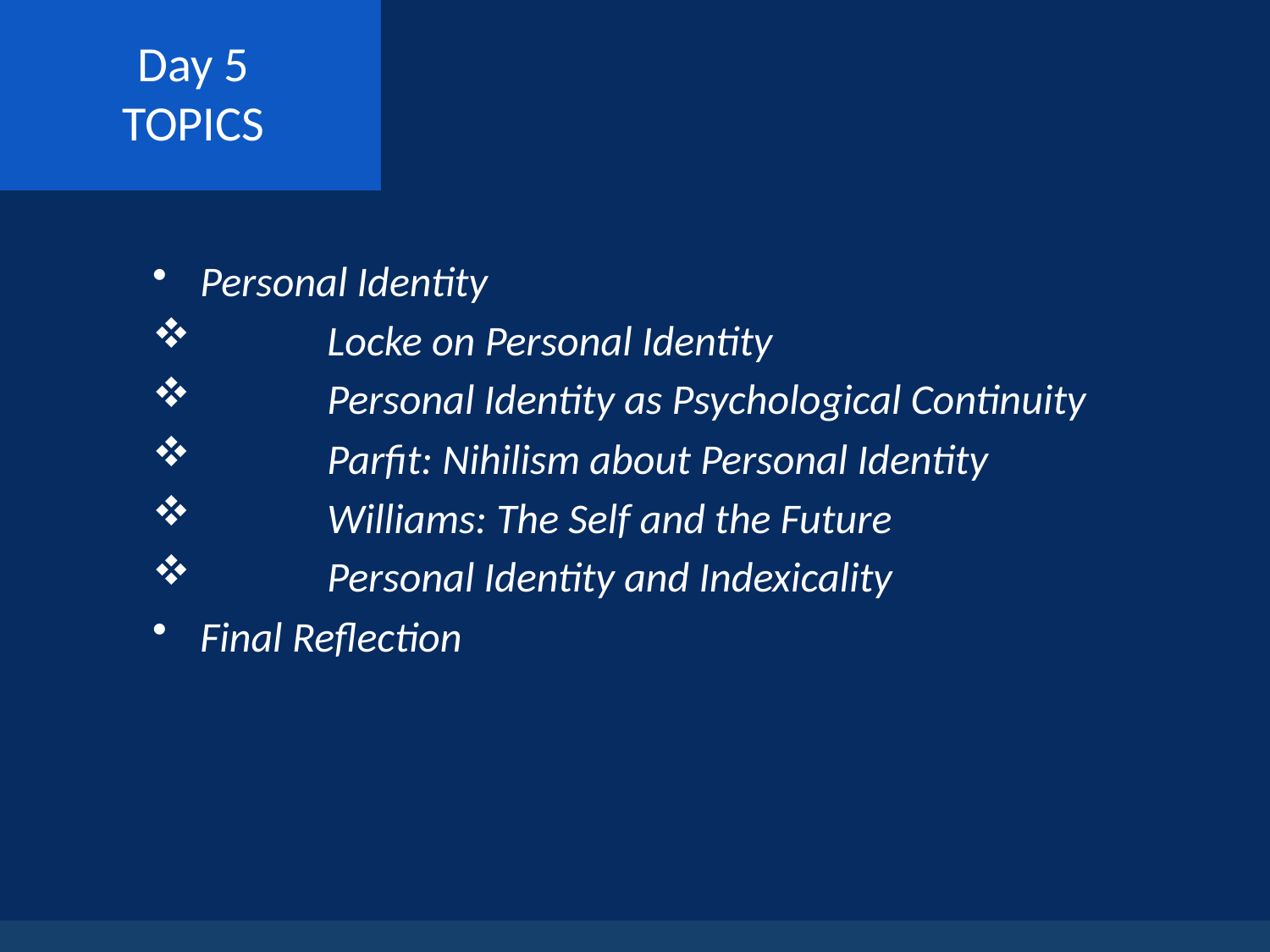

# Day 5 TOPICS

Personal Identity
	Locke on Personal Identity
	Personal Identity as Psychological Continuity
	Parfit: Nihilism about Personal Identity
	Williams: The Self and the Future
	Personal Identity and Indexicality
Final Reflection